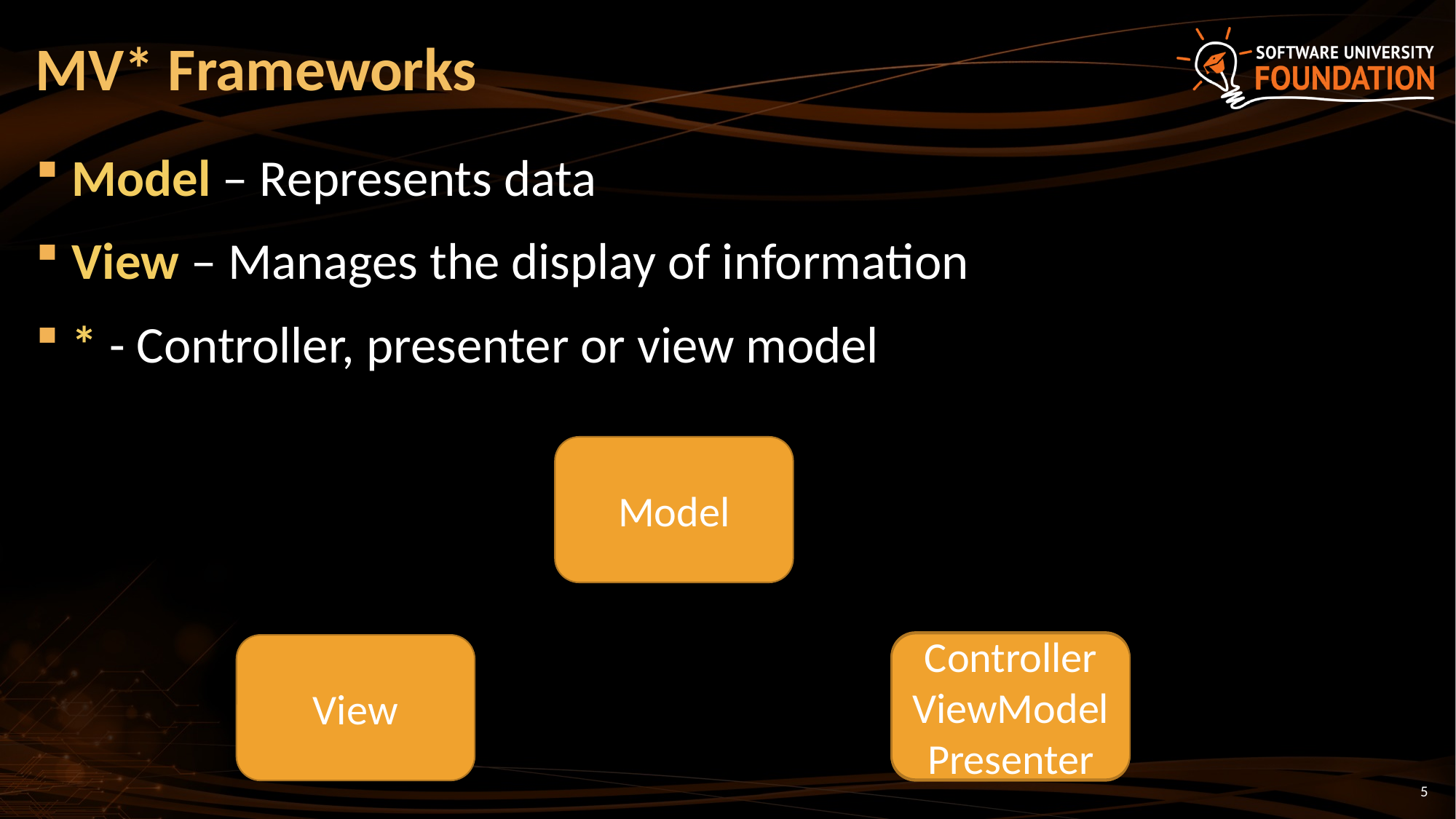

# MV* Frameworks
Model – Represents data
View – Manages the display of information
* - Controller, presenter or view model
Model
Controller
Presenter
Controller
ViewModel
Presenter
View
*
ViewModel
5